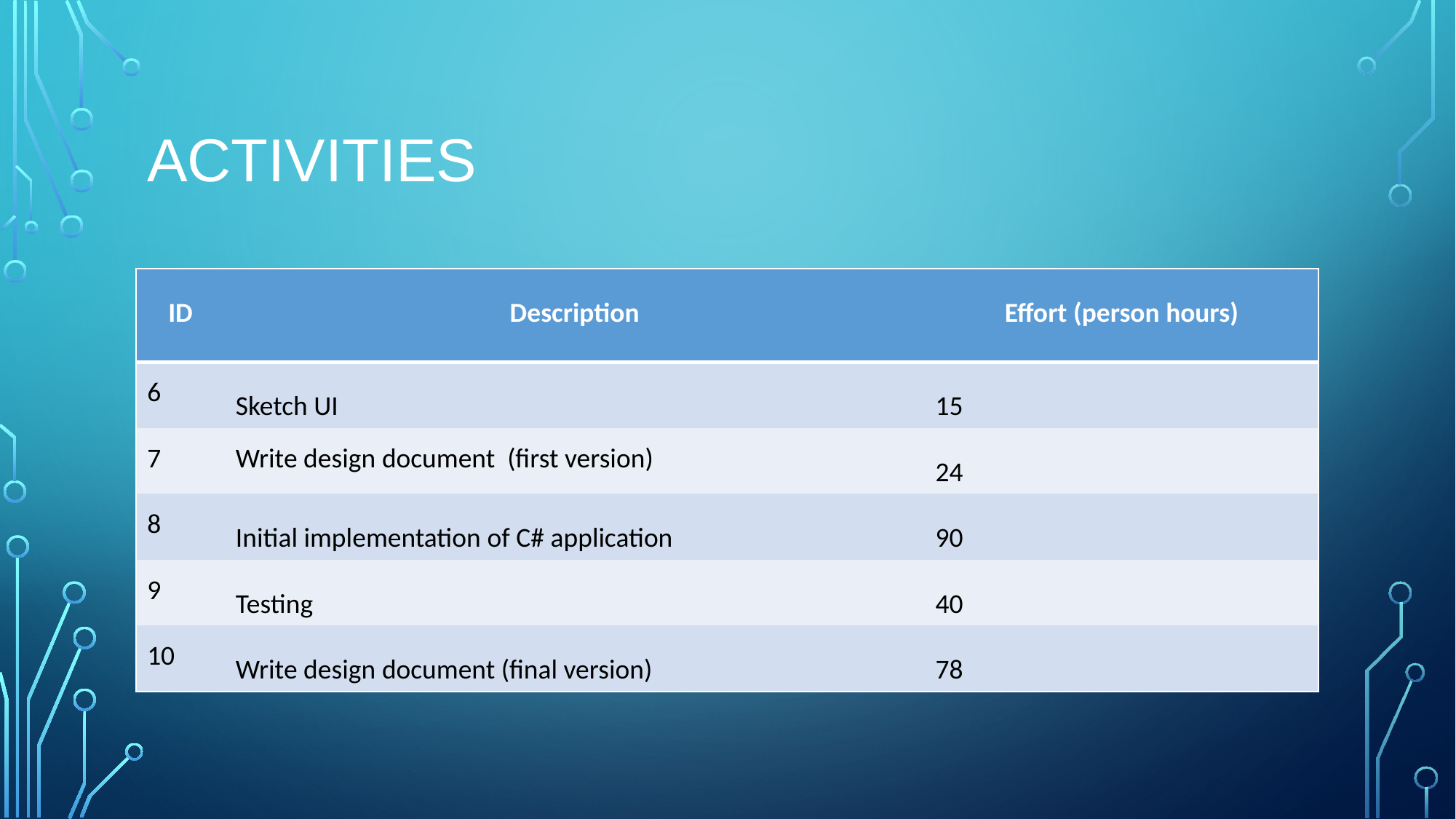

# Activities
| ID | Description​ | Effort (person hours) |
| --- | --- | --- |
| 6 | Sketch UI | 15 |
| 7 | Write design document  (first version) | 24 |
| 8 | Initial implementation of C# application | 90 |
| 9 | Testing | 40 |
| 10 | Write design document (final version) | 78 |